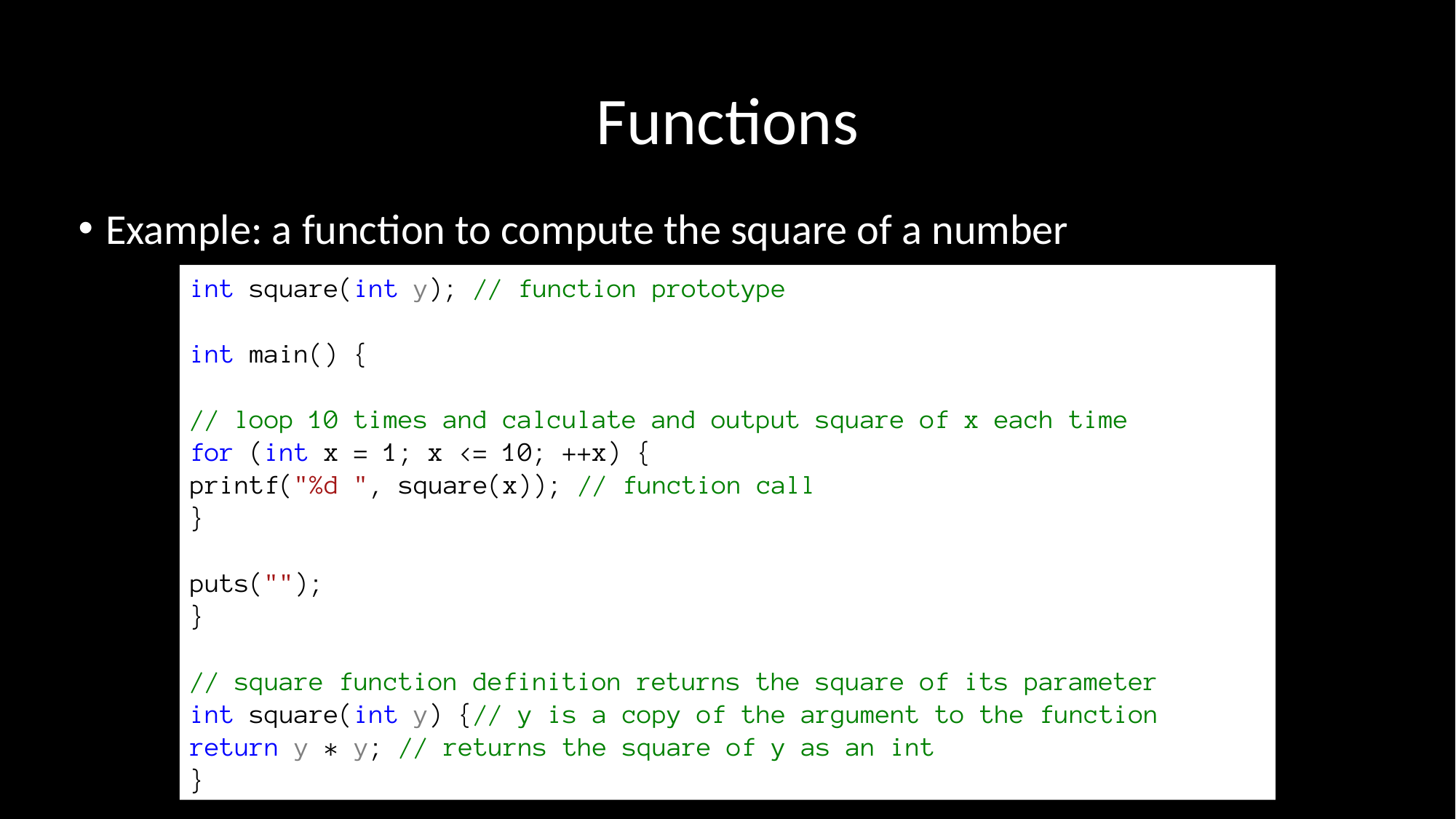

# Functions
Example: a function to compute the square of a number

int square(int y); // function prototype

int main() {

// loop 10 times and calculate and output square of x each time
for (int x = 1; x <= 10; ++x) {
printf("%d ", square(x)); // function call
}

puts("");
}

// square function definition returns the square of its parameter
int square(int y) {// y is a copy of the argument to the function
return y * y; // returns the square of y as an int
}